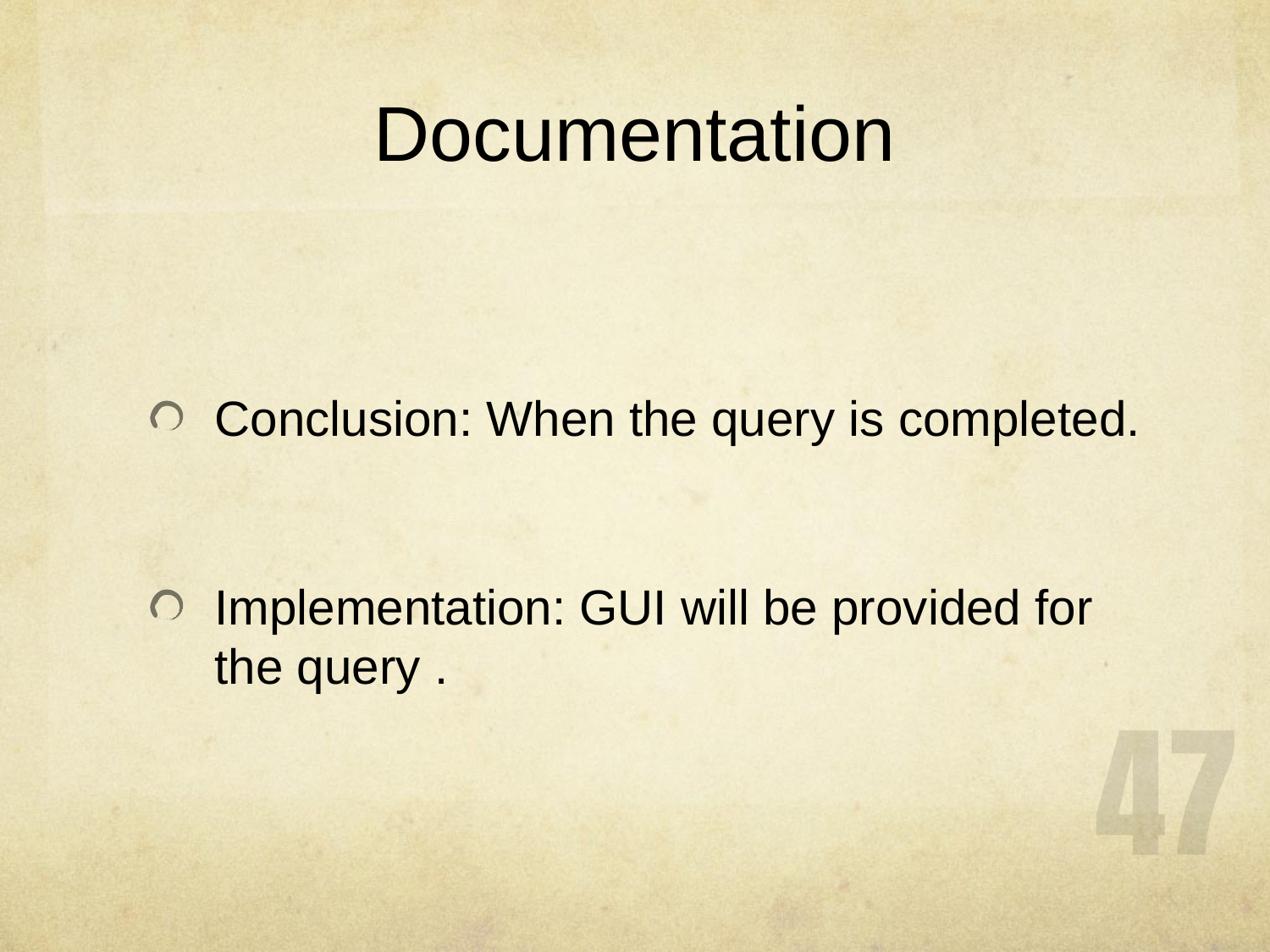

# Documentation

Conclusion: When the query is completed.

Implementation: GUI will be provided for the query .

47